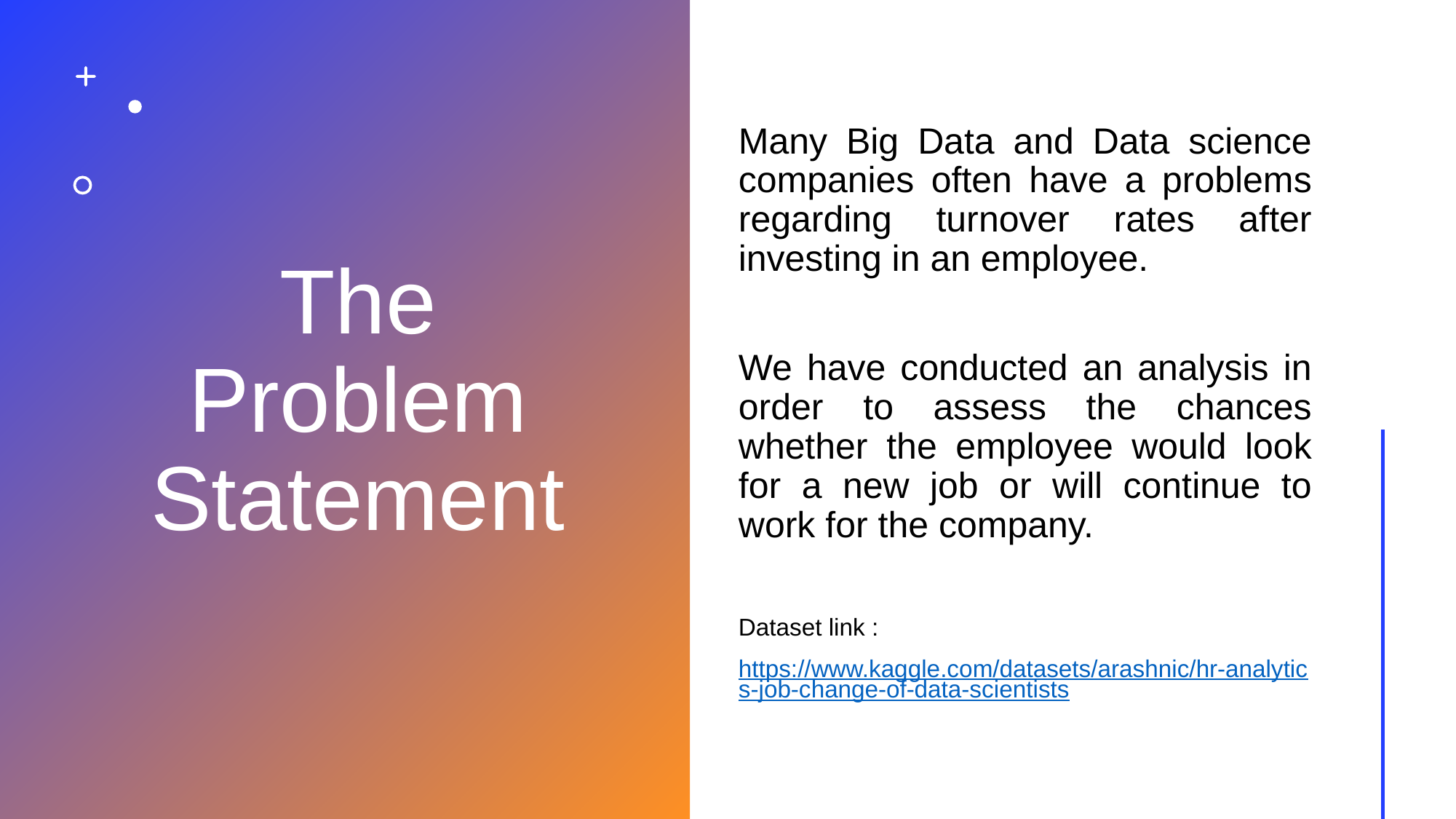

# The Problem Statement
Many Big Data and Data science companies often have a problems regarding turnover rates after investing in an employee.

We have conducted an analysis in order to assess the chances whether the employee would look for a new job or will continue to work for the company.

Dataset link :
https://www.kaggle.com/datasets/arashnic/hr-analytics-job-change-of-data-scientists